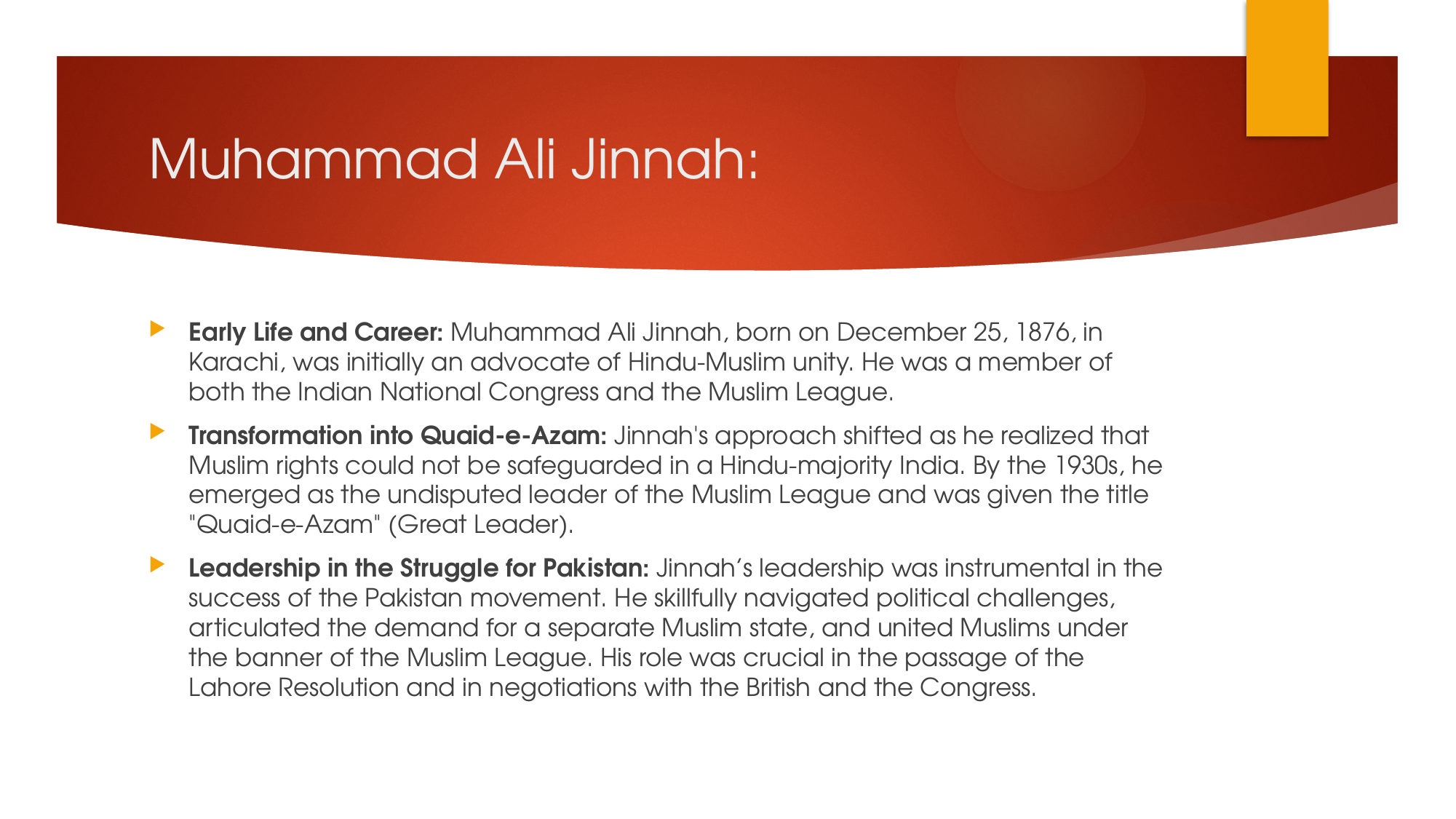

# Muhammad Ali Jinnah:
Early Life and Career: Muhammad Ali Jinnah, born on December 25, 1876, in Karachi, was initially an advocate of Hindu-Muslim unity. He was a member of both the Indian National Congress and the Muslim League.
Transformation into Quaid-e-Azam: Jinnah's approach shifted as he realized that Muslim rights could not be safeguarded in a Hindu-majority India. By the 1930s, he emerged as the undisputed leader of the Muslim League and was given the title "Quaid-e-Azam" (Great Leader).
Leadership in the Struggle for Pakistan: Jinnah’s leadership was instrumental in the success of the Pakistan movement. He skillfully navigated political challenges, articulated the demand for a separate Muslim state, and united Muslims under the banner of the Muslim League. His role was crucial in the passage of the Lahore Resolution and in negotiations with the British and the Congress.